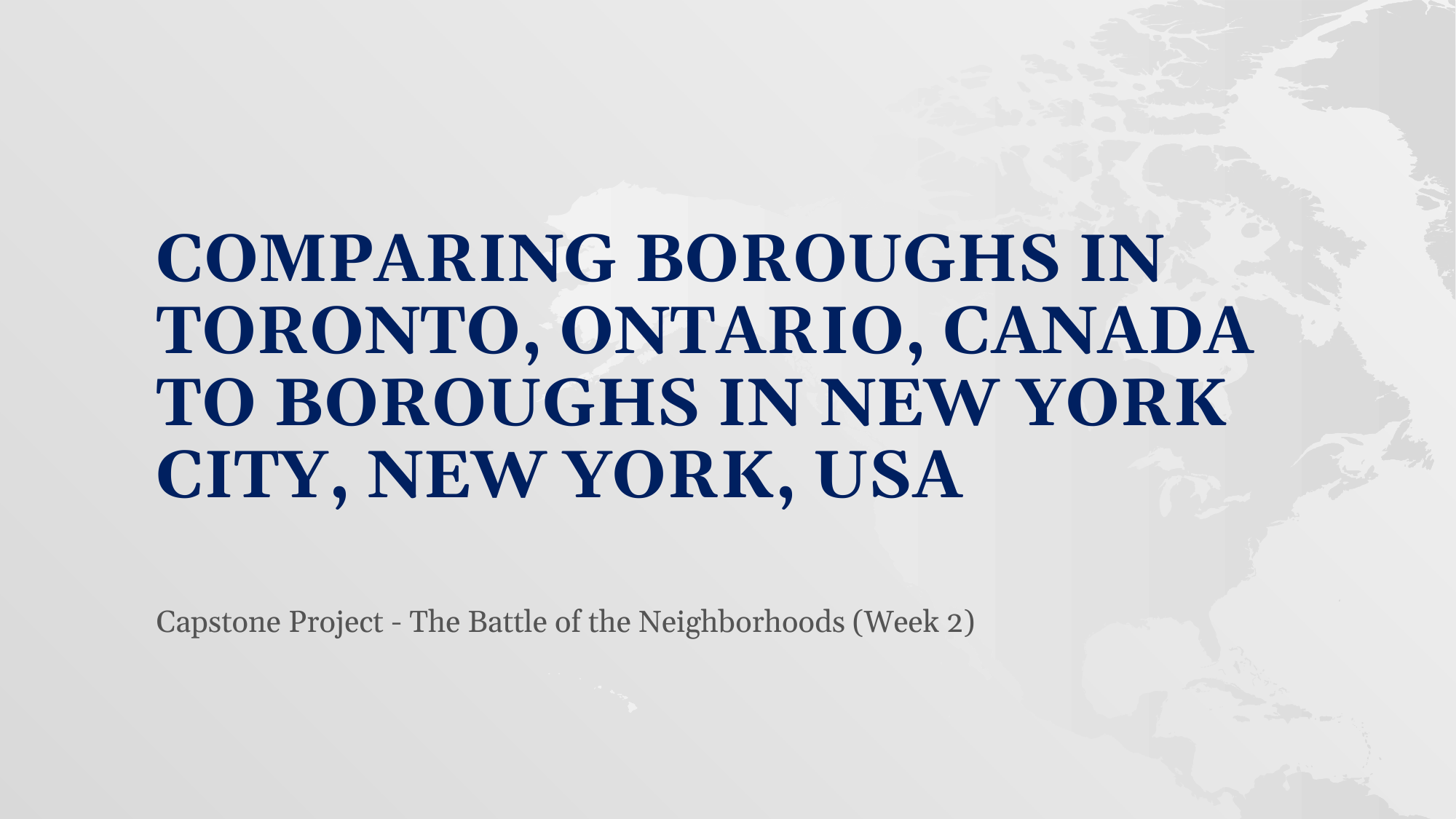

# Comparing Boroughs in Toronto, Ontario, Canada to Boroughs in New York City, New York, USA
Capstone Project - The Battle of the Neighborhoods (Week 2)